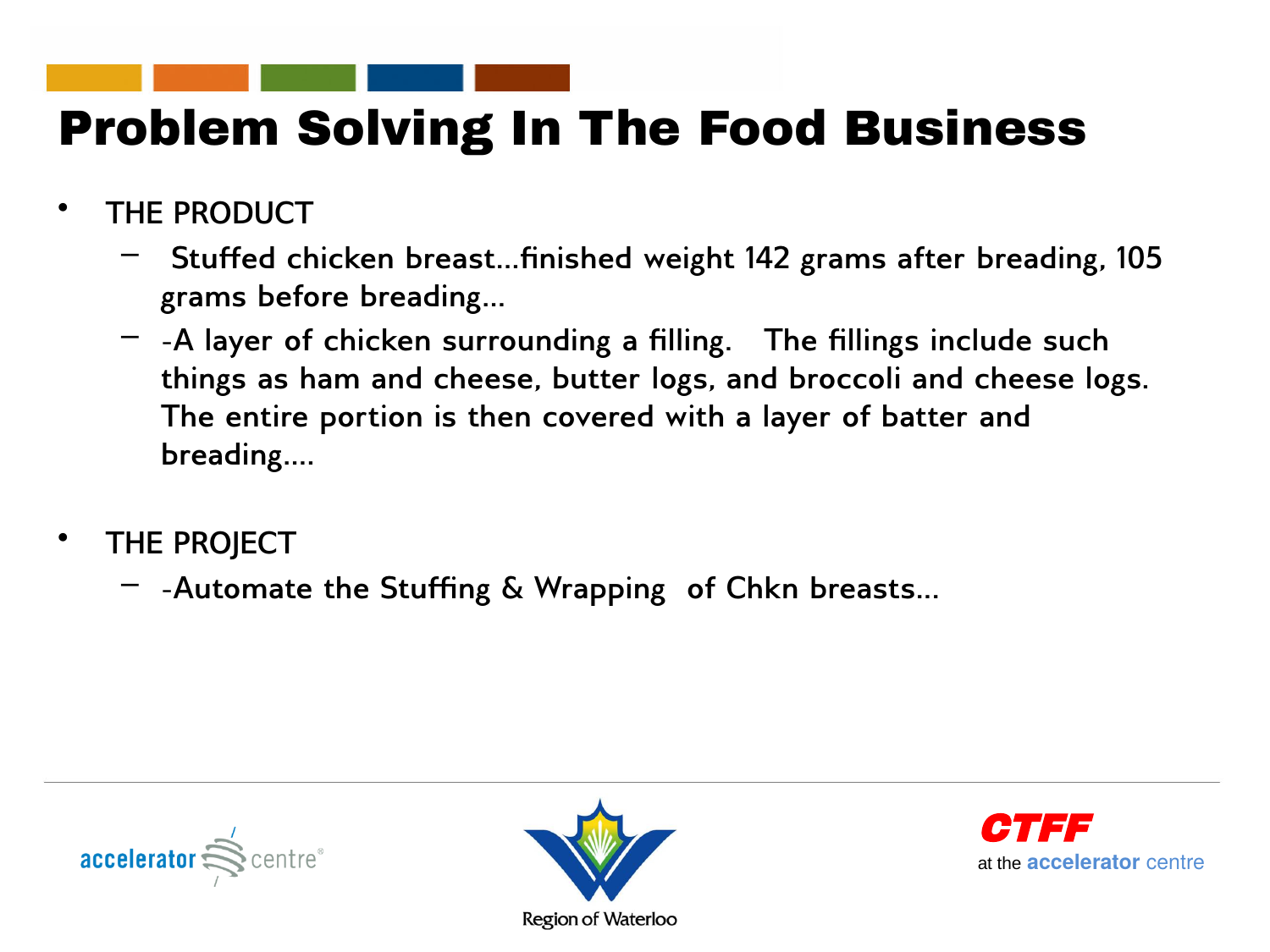

# Problem Solving In The Food Business
THE PRODUCT
 Stuffed chicken breast…finished weight 142 grams after breading, 105 grams before breading…
-A layer of chicken surrounding a filling.   The fillings include such things as ham and cheese, butter logs, and broccoli and cheese logs. The entire portion is then covered with a layer of batter and breading….

THE PROJECT
-Automate the Stuffing & Wrapping  of Chkn breasts...